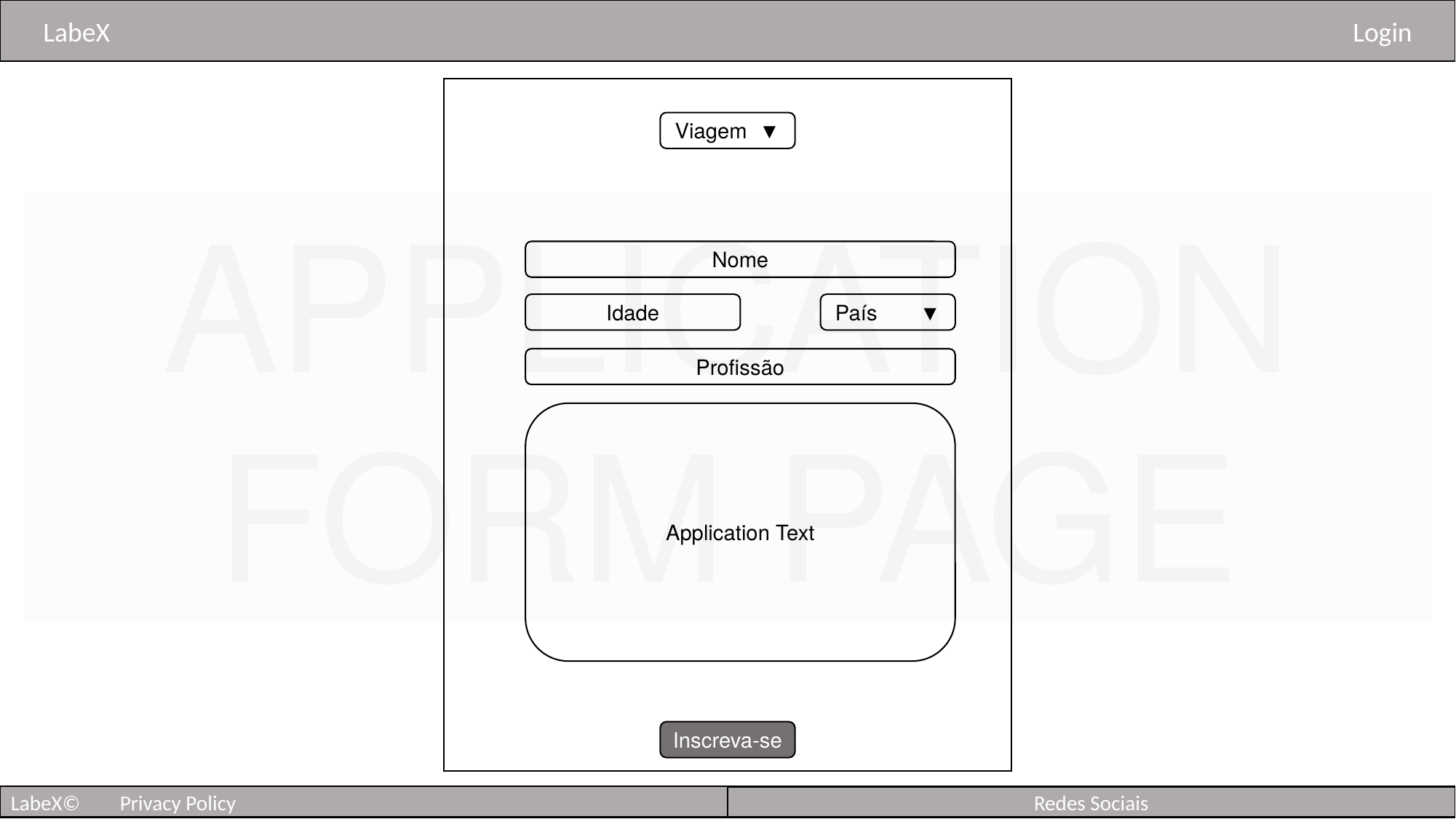

LabeX 												Login

Viagem  ▼
APPLICATION FORM PAGE
Nome
Idade
País       ▼
Profissão
Application Text
Inscreva-se
Redes Sociais
LabeX©	Privacy Policy